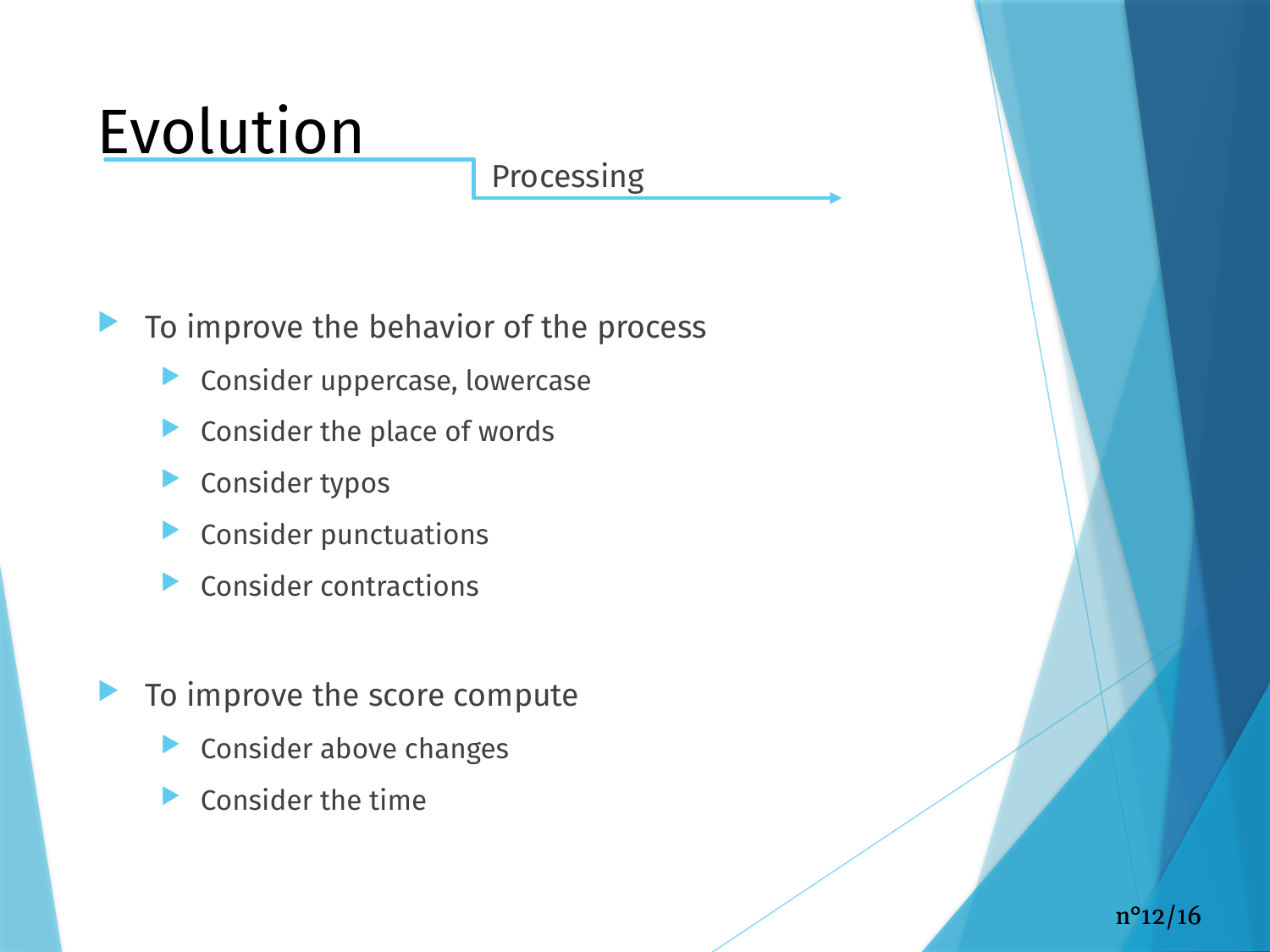

# Evolution
Processing
To improve the behavior of the process
Consider uppercase, lowercase
Consider the place of words
Consider typos
Consider punctuations
Consider contractions

To improve the score compute
Consider above changes
Consider the time